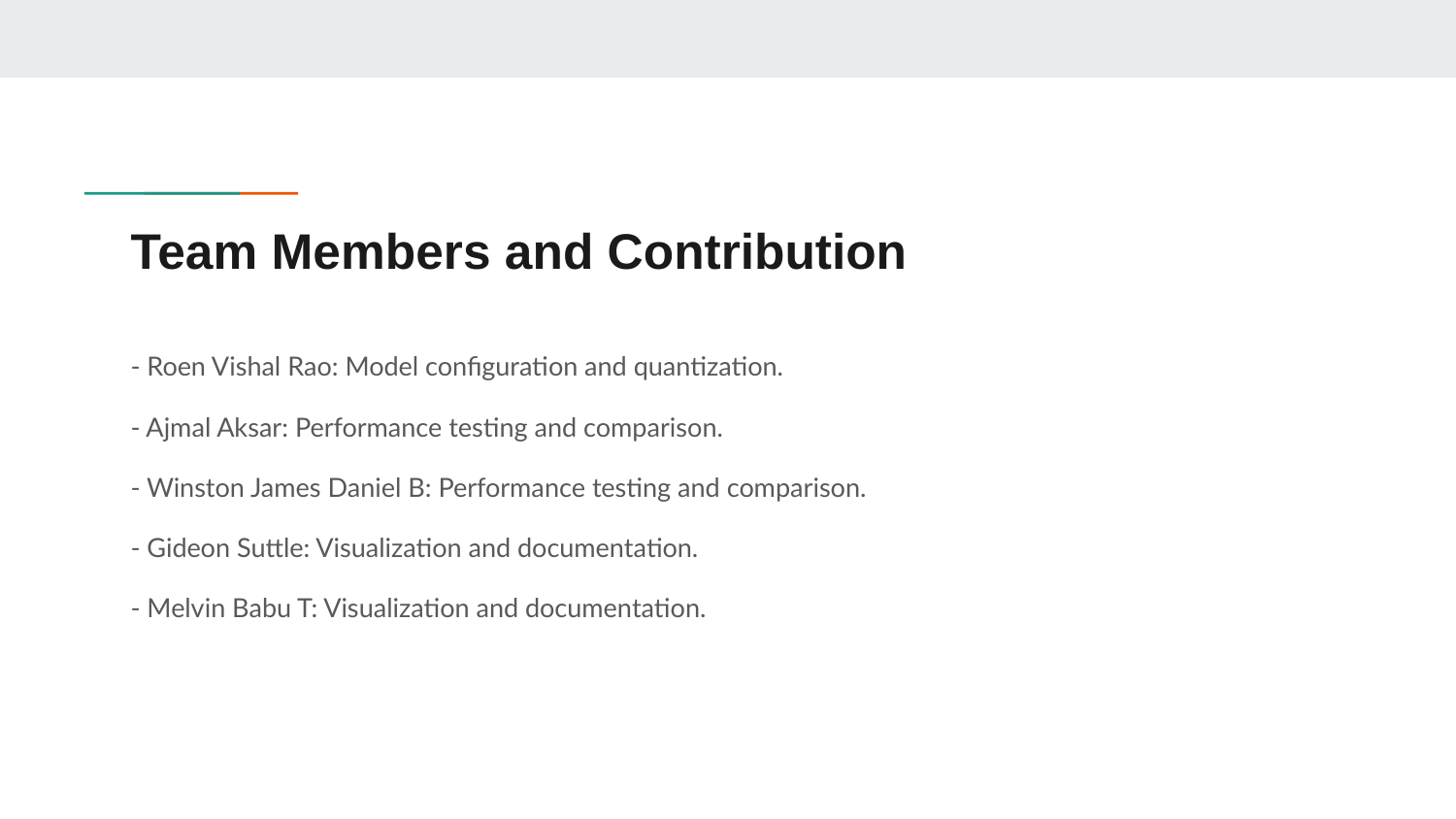

# Team Members and Contribution
- Roen Vishal Rao: Model configuration and quantization.
- Ajmal Aksar: Performance testing and comparison.
- Winston James Daniel B: Performance testing and comparison.
- Gideon Suttle: Visualization and documentation.
- Melvin Babu T: Visualization and documentation.